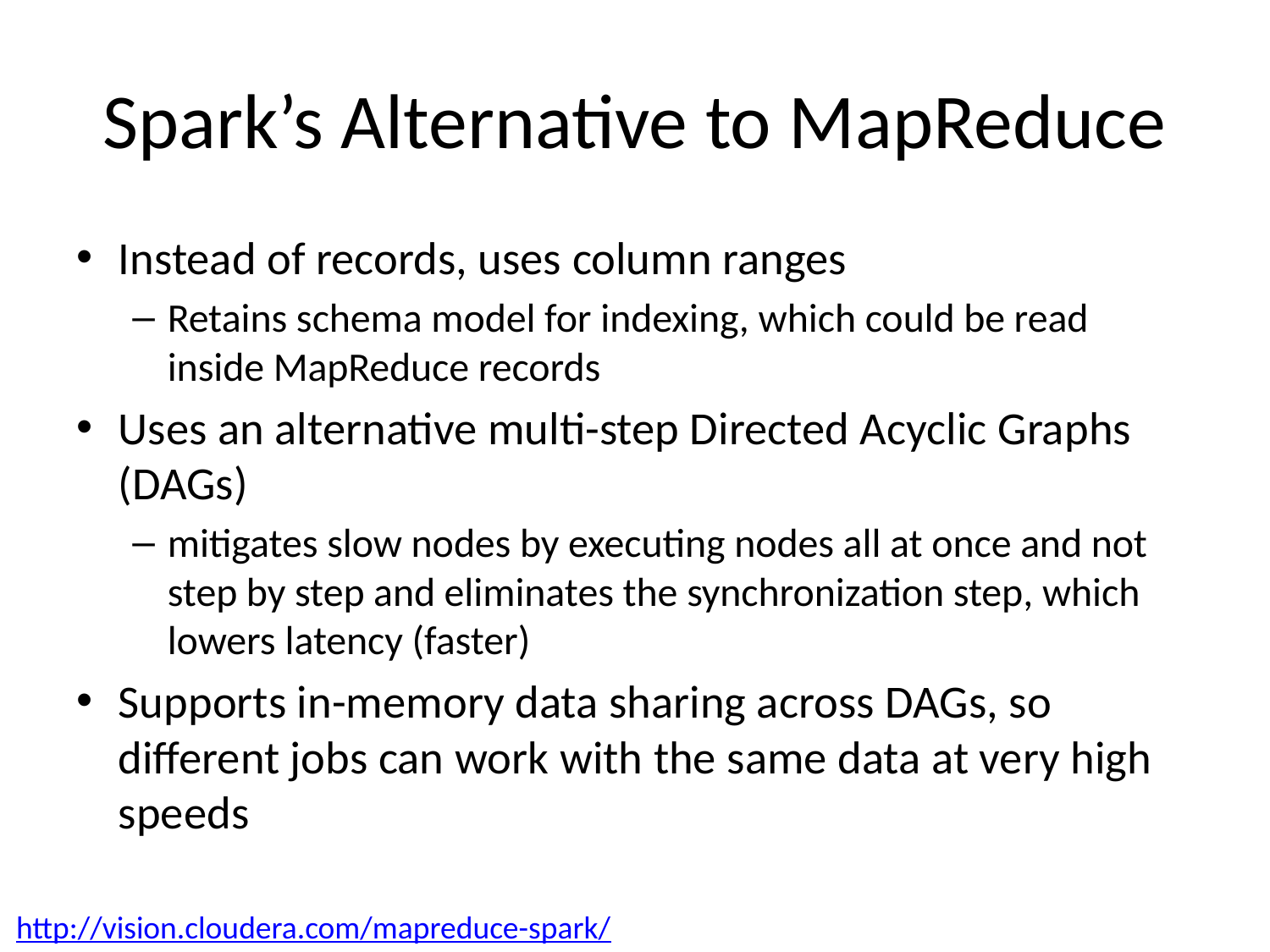

# Spark’s Alternative to MapReduce
Instead of records, uses column ranges
Retains schema model for indexing, which could be read inside MapReduce records
Uses an alternative multi-step Directed Acyclic Graphs (DAGs)
mitigates slow nodes by executing nodes all at once and not step by step and eliminates the synchronization step, which lowers latency (faster)
Supports in-memory data sharing across DAGs, so different jobs can work with the same data at very high speeds
http://vision.cloudera.com/mapreduce-spark/